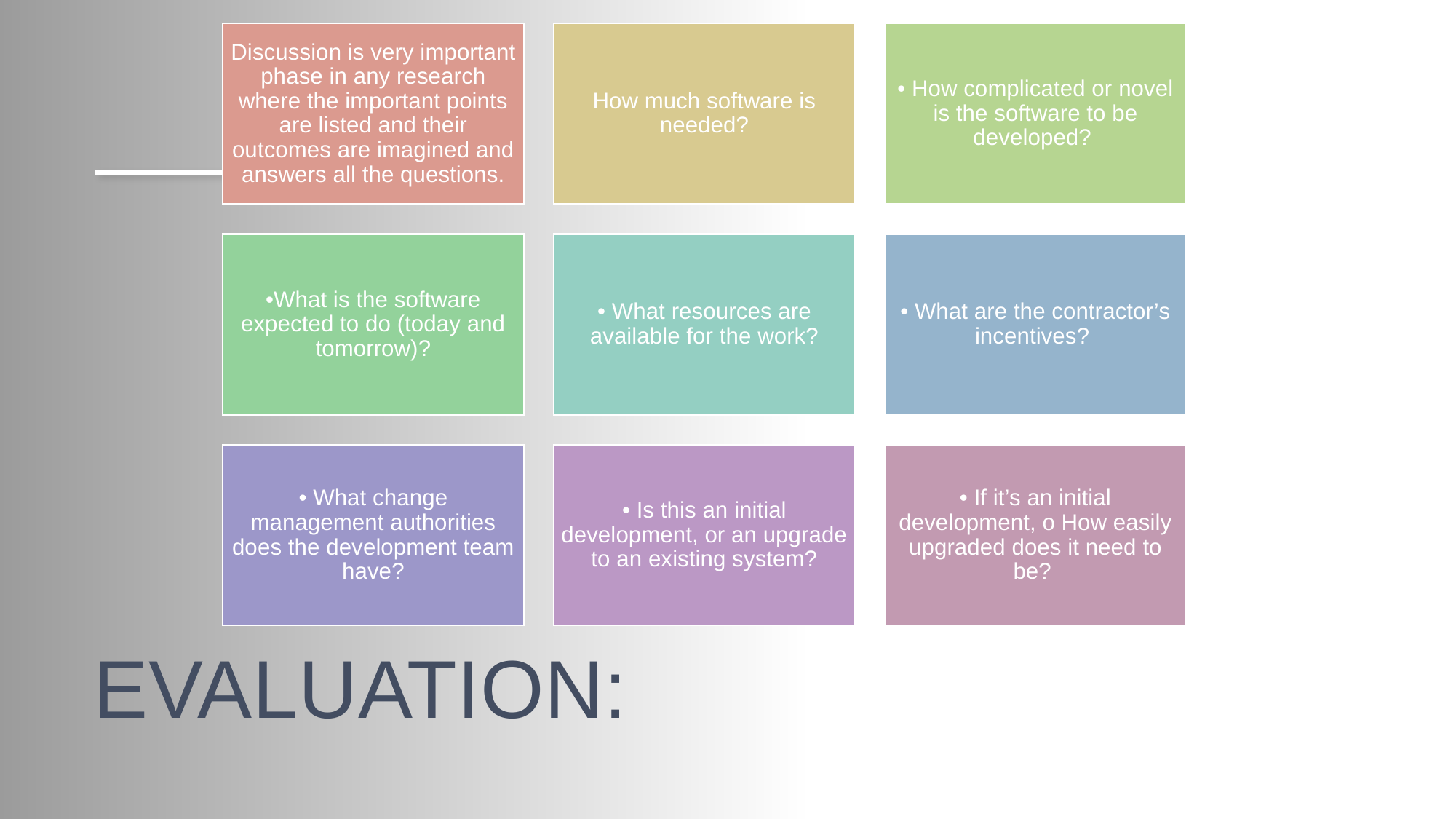

Discussion is very important phase in any research where the important points are listed and their outcomes are imagined and answers all the questions.
How much software is needed?
• How complicated or novel is the software to be developed?
•What is the software expected to do (today and tomorrow)?
• What resources are available for the work?
• What are the contractor’s incentives?
• What change management authorities does the development team have?
• Is this an initial development, or an upgrade to an existing system?
• If it’s an initial development, o How easily upgraded does it need to be?
# evaluation: